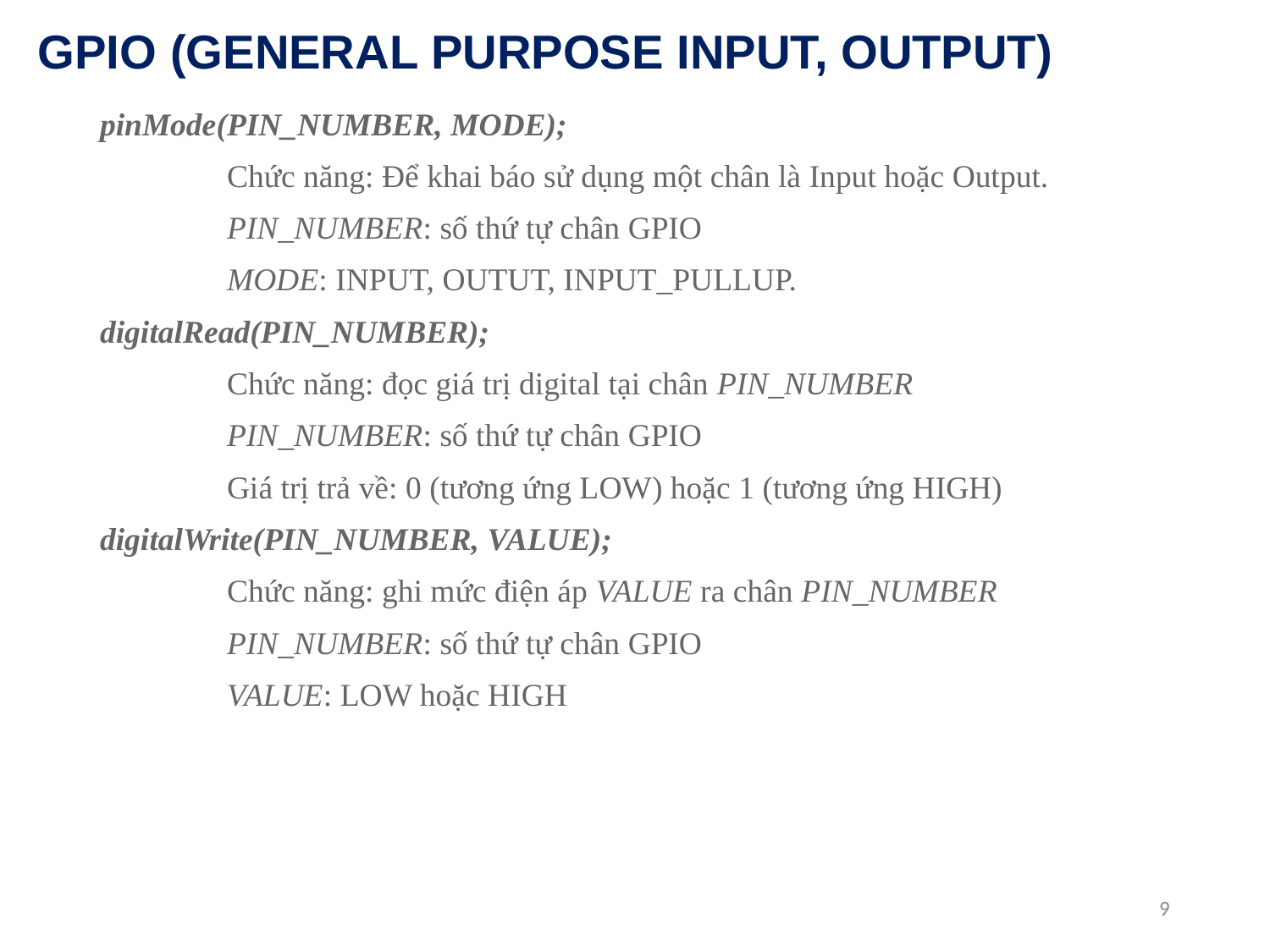

GPIO (GENERAL PURPOSE INPUT, OUTPUT)
pinMode(PIN_NUMBER, MODE);
	Chức năng: Để khai báo sử dụng một chân là Input hoặc Output.
            	PIN_NUMBER: số thứ tự chân GPIO
            	MODE: INPUT, OUTUT, INPUT_PULLUP.
digitalRead(PIN_NUMBER);
	Chức năng: đọc giá trị digital tại chân PIN_NUMBER
	PIN_NUMBER: số thứ tự chân GPIO
	Giá trị trả về: 0 (tương ứng LOW) hoặc 1 (tương ứng HIGH)
digitalWrite(PIN_NUMBER, VALUE);
	Chức năng: ghi mức điện áp VALUE ra chân PIN_NUMBER
	PIN_NUMBER: số thứ tự chân GPIO
	VALUE: LOW hoặc HIGH

9